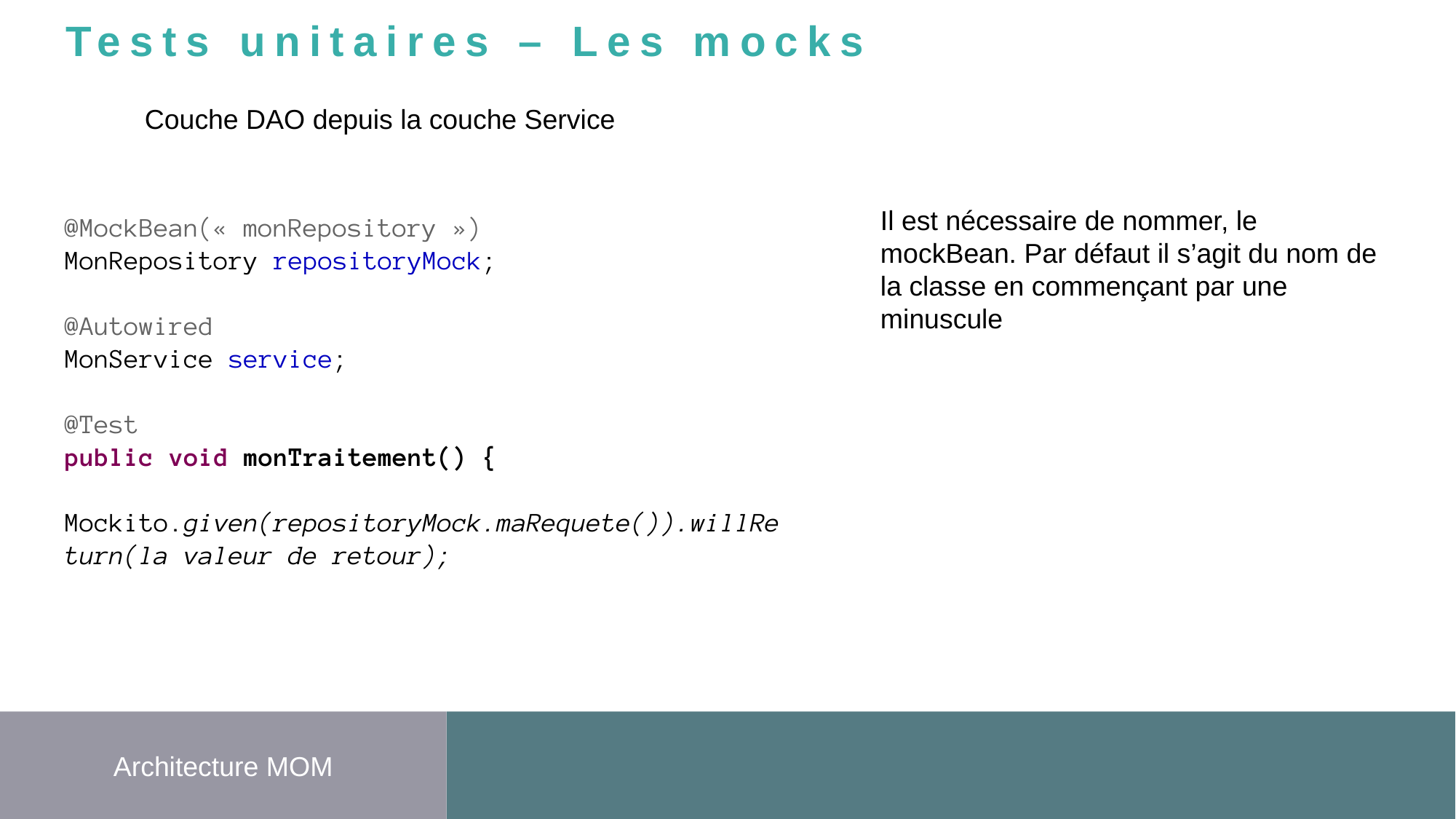

Tests unitaires – Les mocks
Couche DAO depuis la couche Service
Il est nécessaire de nommer, le mockBean. Par défaut il s’agit du nom de la classe en commençant par une minuscule
@MockBean(« monRepository »)
MonRepository repositoryMock;

@Autowired
MonService service;

@Test
public void monTraitement() {

Mockito.given(repositoryMock.maRequete()).willReturn(la valeur de retour);
Architecture MOM